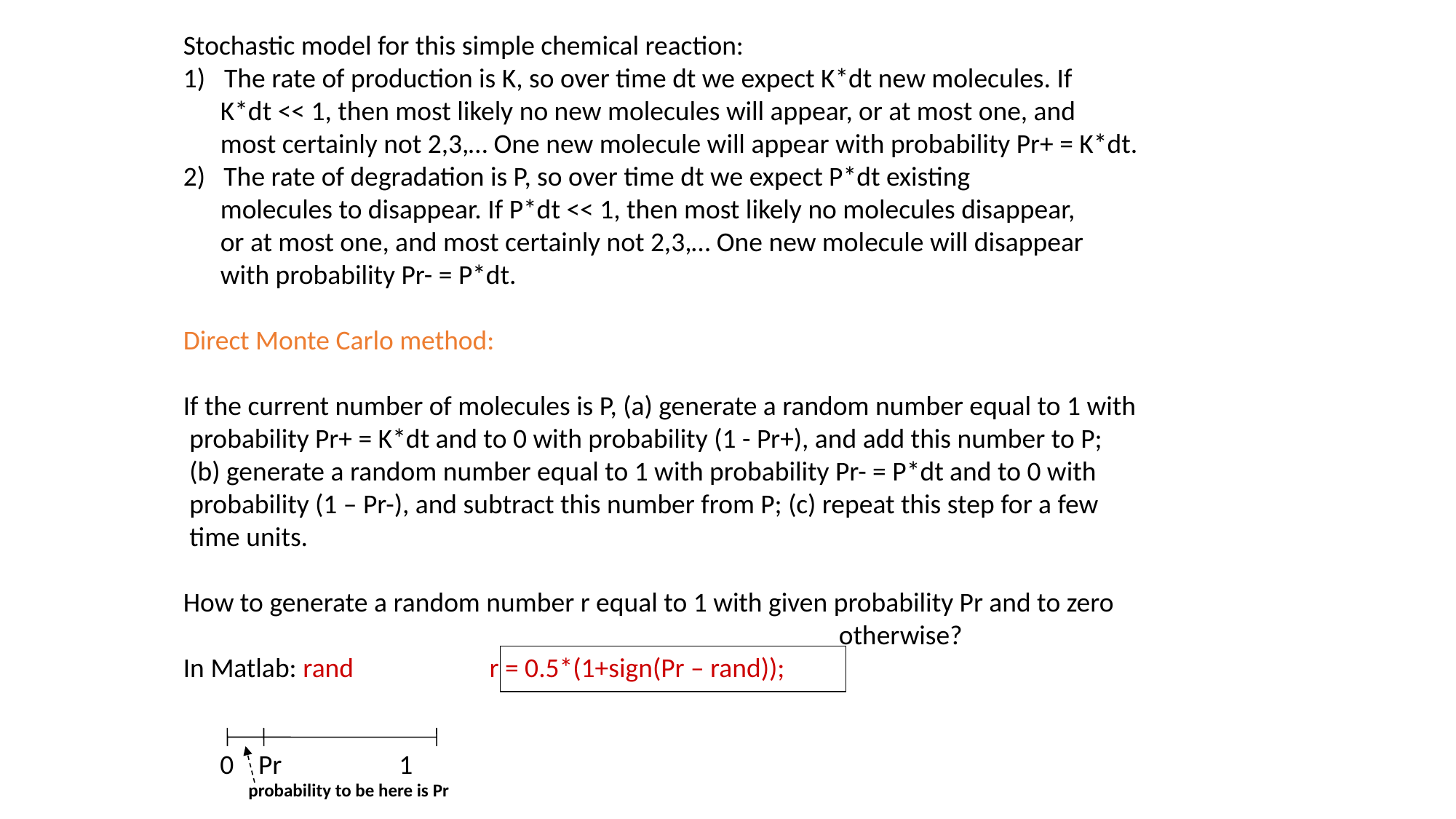

Stochastic model for this simple chemical reaction:
The rate of production is K, so over time dt we expect K*dt new molecules. If
      K*dt << 1, then most likely no new molecules will appear, or at most one, and
      most certainly not 2,3,… One new molecule will appear with probability Pr+ = K*dt.
2)   The rate of degradation is P, so over time dt we expect P*dt existing
      molecules to disappear. If P*dt << 1, then most likely no molecules disappear,
      or at most one, and most certainly not 2,3,… One new molecule will disappear
      with probability Pr- = P*dt.

Direct Monte Carlo method:

If the current number of molecules is P, (a) generate a random number equal to 1 with
 probability Pr+ = K*dt and to 0 with probability (1 - Pr+), and add this number to P;
 (b) generate a random number equal to 1 with probability Pr- = P*dt and to 0 with
 probability (1 – Pr-), and subtract this number from P; (c) repeat this step for a few
 time units.

How to generate a random number r equal to 1 with given probability Pr and to zero
                                                                                                          otherwise?
In Matlab: rand                      r = 0.5*(1+sign(Pr – rand));

0    Pr                   1

probability to be here is Pr